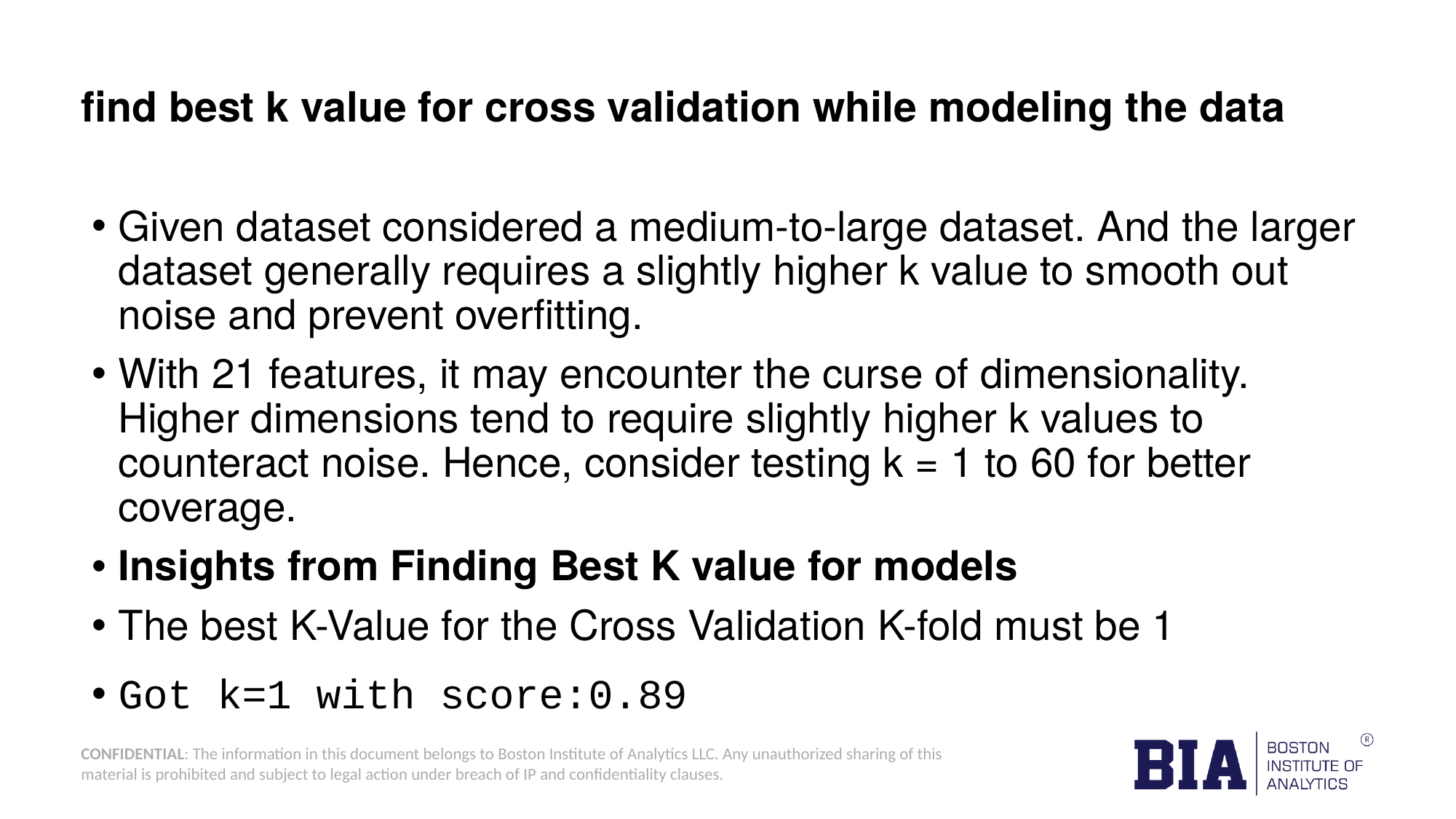

# find best k value for cross validation while modeling the data
Given dataset considered a medium-to-large dataset. And the larger dataset generally requires a slightly higher k value to smooth out noise and prevent overfitting.
With 21 features, it may encounter the curse of dimensionality. Higher dimensions tend to require slightly higher k values to counteract noise. Hence, consider testing k = 1 to 60 for better coverage.
Insights from Finding Best K value for models
The best K-Value for the Cross Validation K-fold must be 1
Got k=1 with score:0.89